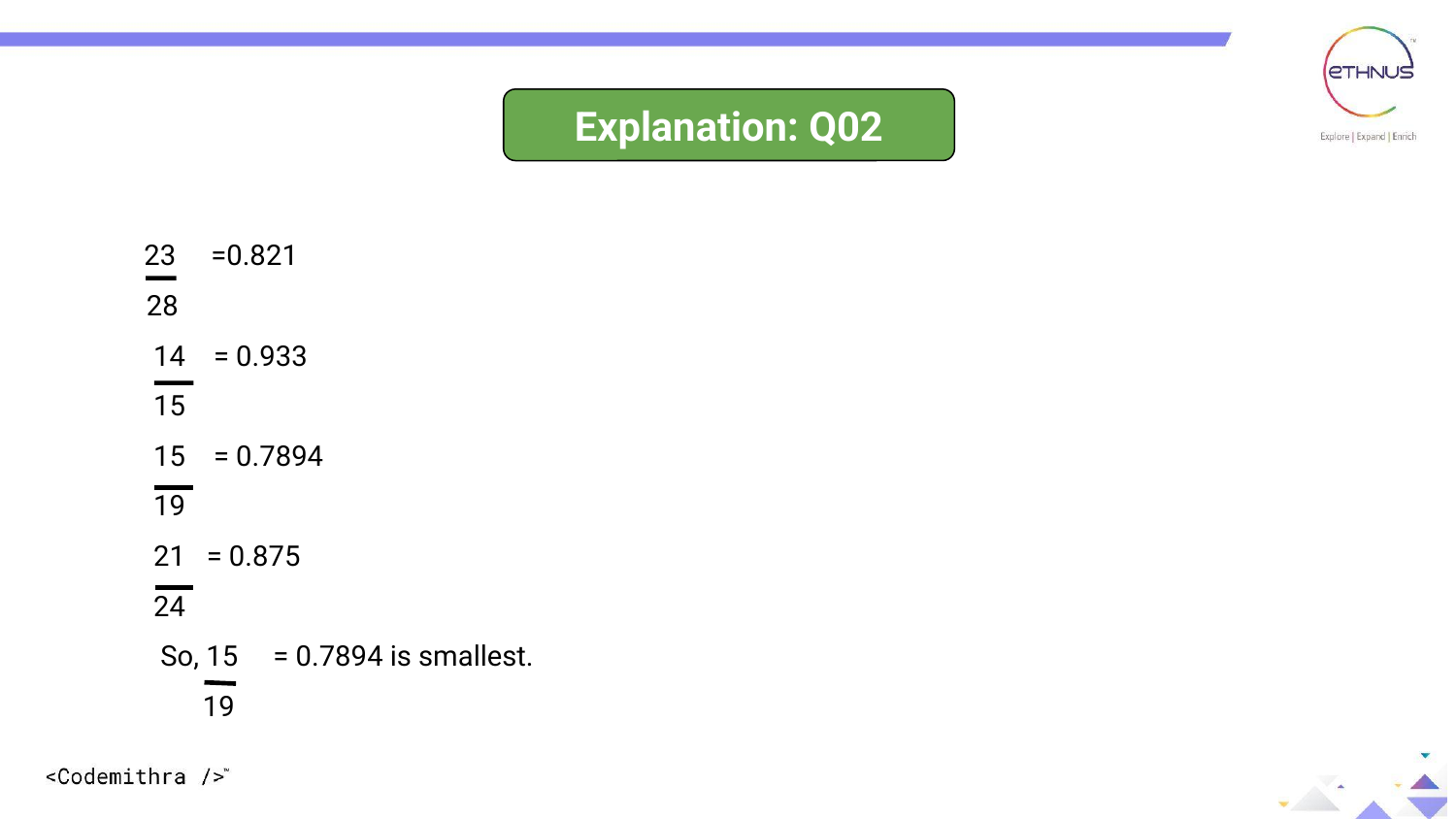

Explanation: Q02

           23     =0.821
 28
  14    = 0.933
  15
  15    = 0.7894
  19
  21   = 0.875
  24
   So, 15     = 0.7894 is smallest.
         19